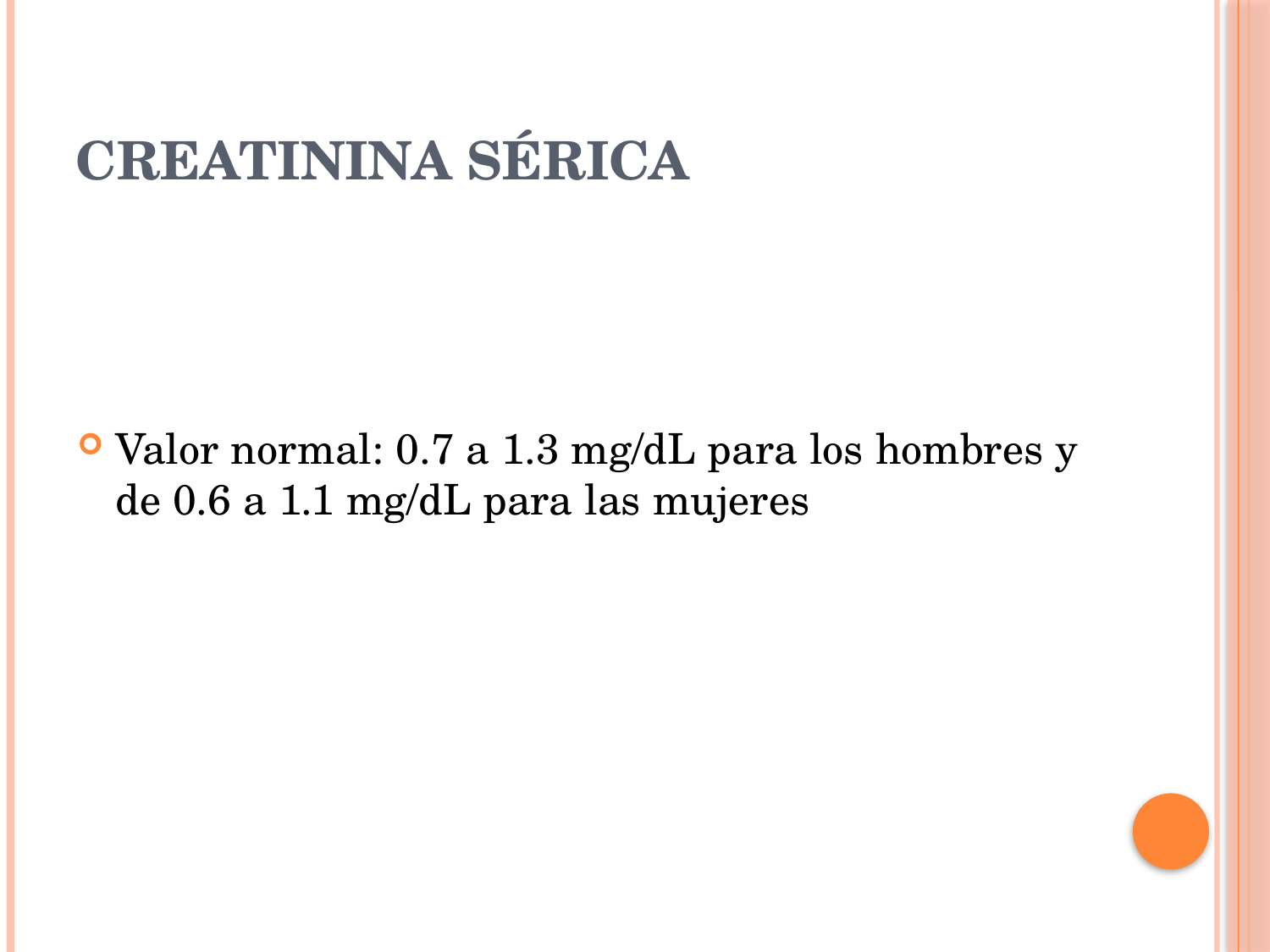

# CREATININA SÉRICA
Valor normal: 0.7 a 1.3 mg/dL para los hombres y de 0.6 a 1.1 mg/dL para las mujeres